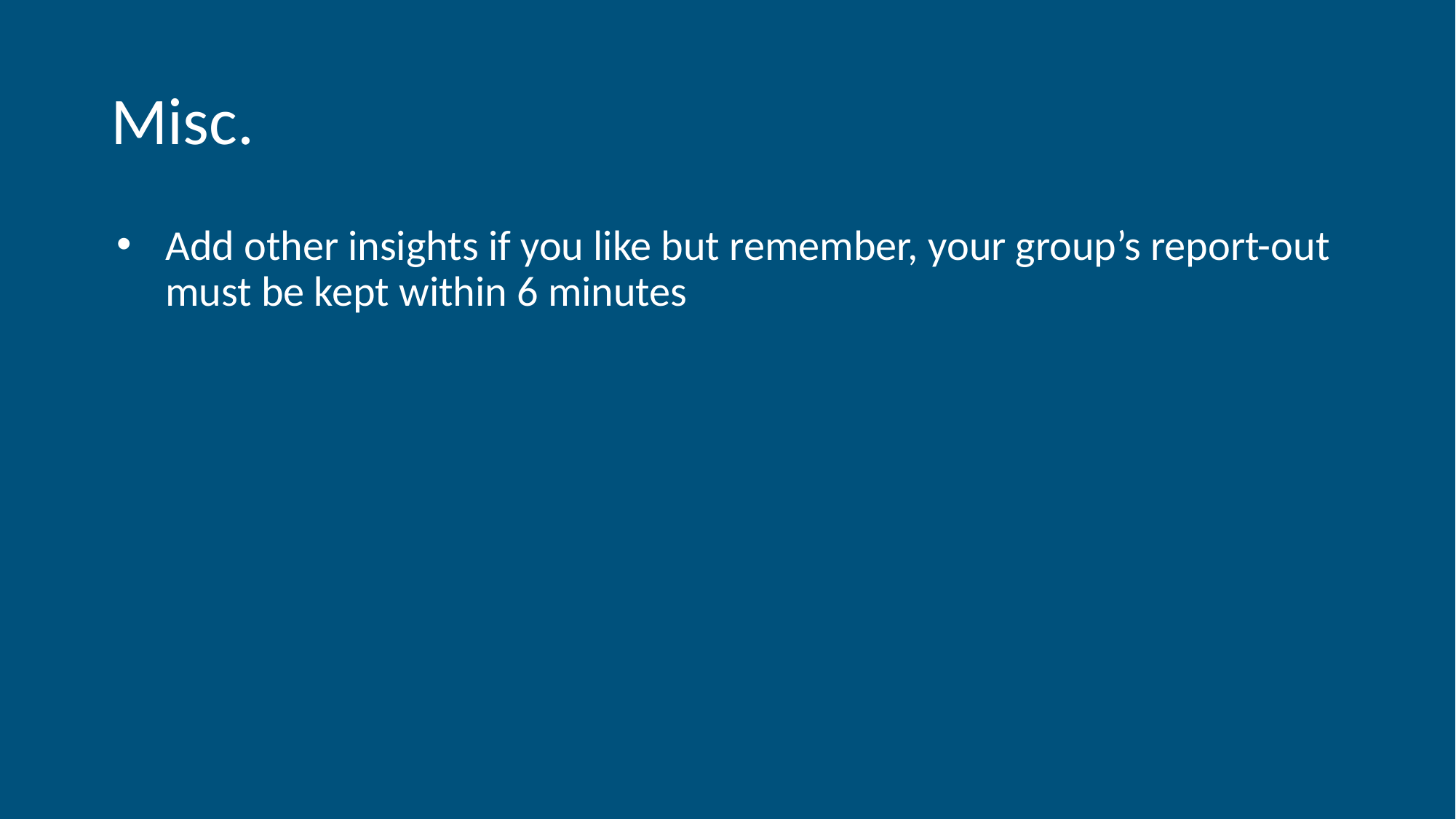

# Misc.
Add other insights if you like but remember, your group’s report-out must be kept within 6 minutes